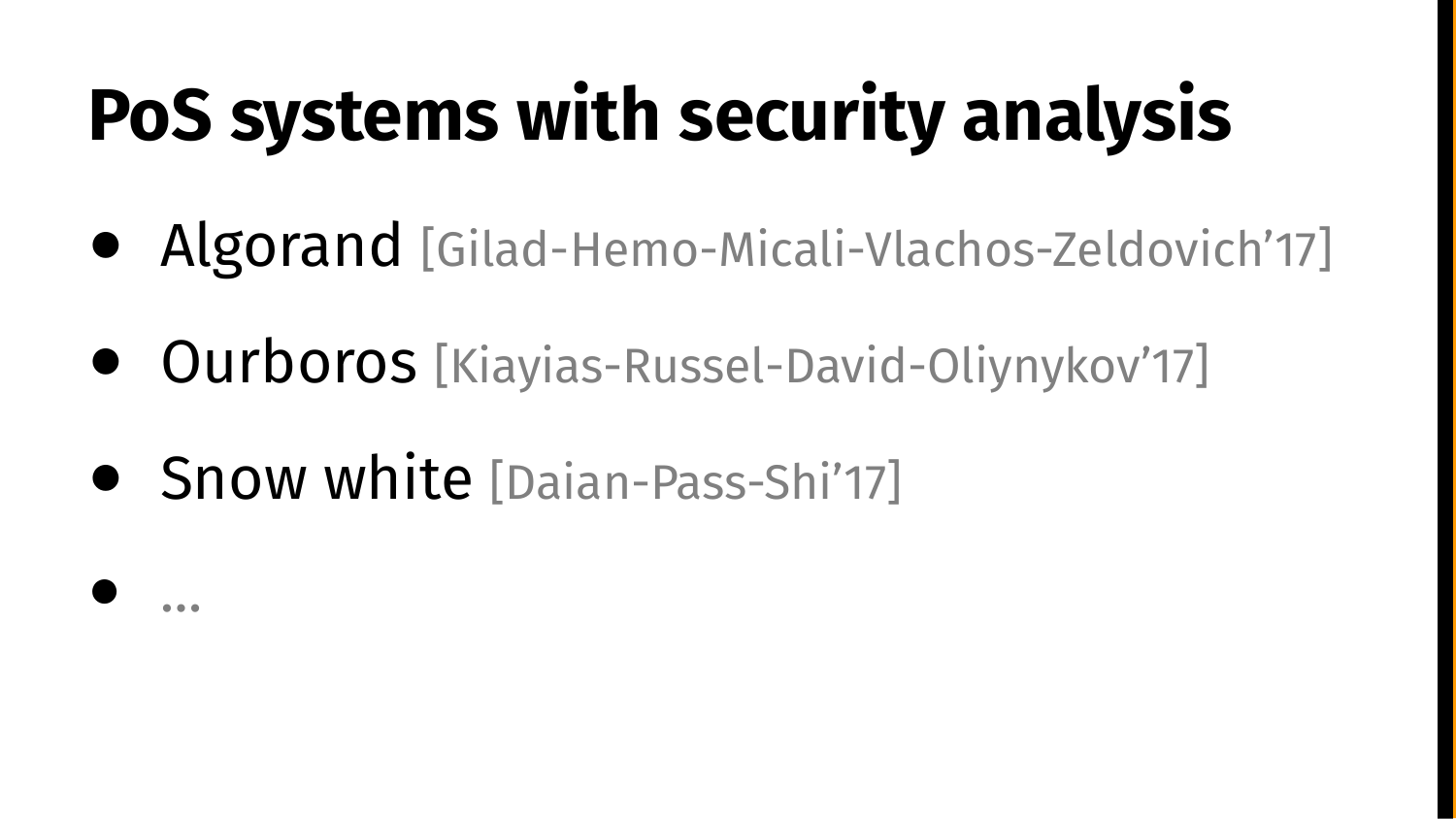

# PoS systems with security analysis
Algorand [Gilad-Hemo-Micali-Vlachos-Zeldovich’17]

Ourboros [Kiayias-Russel-David-Oliynykov’17]

Snow white [Daian-Pass-Shi’17]

…